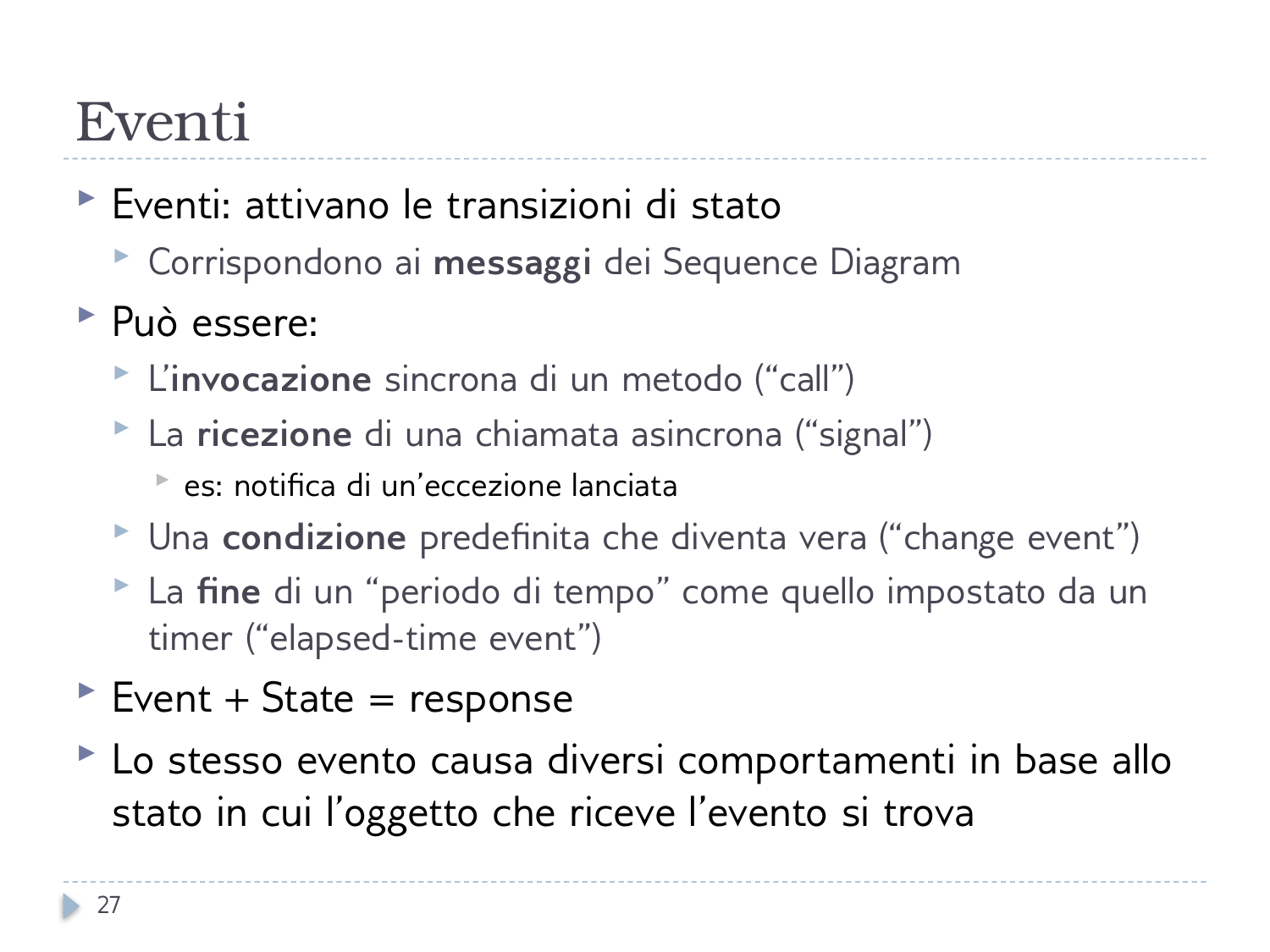

# Eventi
Eventi: attivano le transizioni di stato
Corrispondono ai messaggi dei Sequence Diagram
Può essere:
L’invocazione sincrona di un metodo (“call”)
La ricezione di una chiamata asincrona (“signal”)
es: notifica di un’eccezione lanciata
Una condizione predefinita che diventa vera (“change event”)
La fine di un “periodo di tempo” come quello impostato da un timer (“elapsed-time event”)
Event + State = response
Lo stesso evento causa diversi comportamenti in base allo stato in cui l’oggetto che riceve l’evento si trova
27